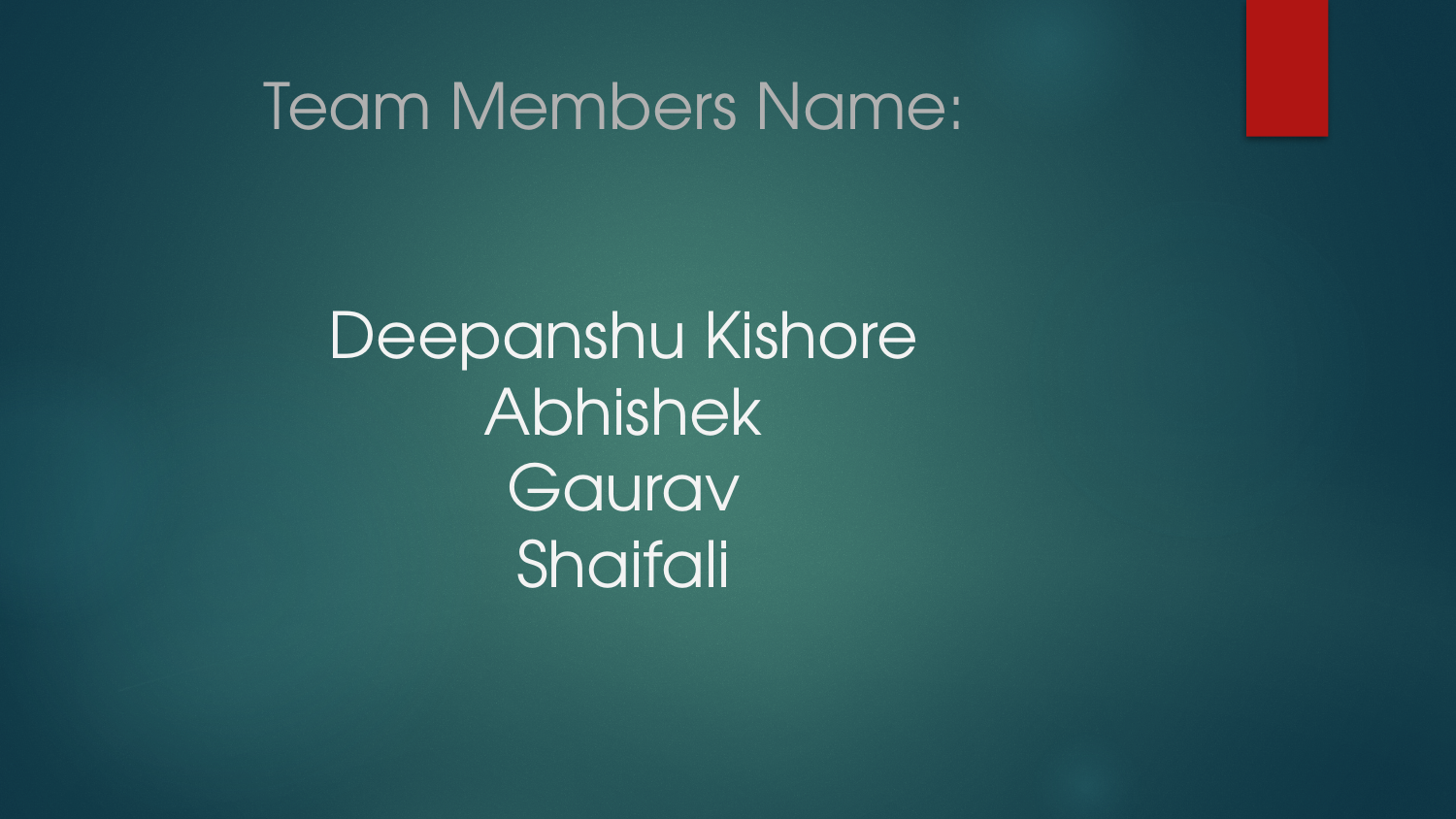

# Team Members Name: Deepanshu Kishore Abhishek Gaurav Shaifali